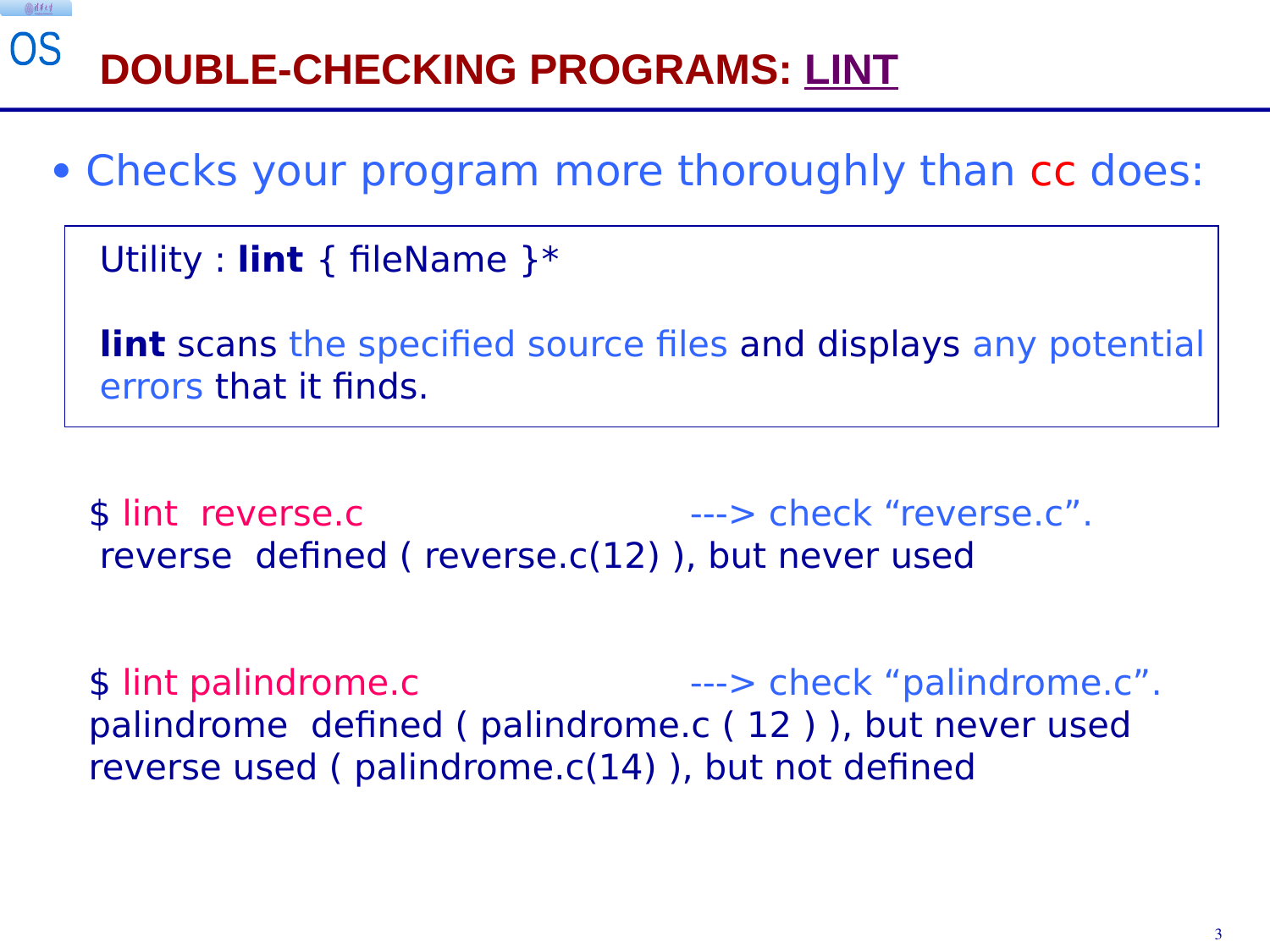

# DOUBLE-CHECKING PROGRAMS: LINT
• Checks your program more thoroughly than cc does:

    Utility : lint { fileName }*

    lint scans the specified source files and displays any potential
    errors that it finds.

   $ lint  reverse.c			---> check “reverse.c”.
    reverse  defined ( reverse.c(12) ), but never used

   $ lint palindrome.c			---> check “palindrome.c”.
   palindrome  defined ( palindrome.c ( 12 ) ), but never used
   reverse used ( palindrome.c(14) ), but not defined